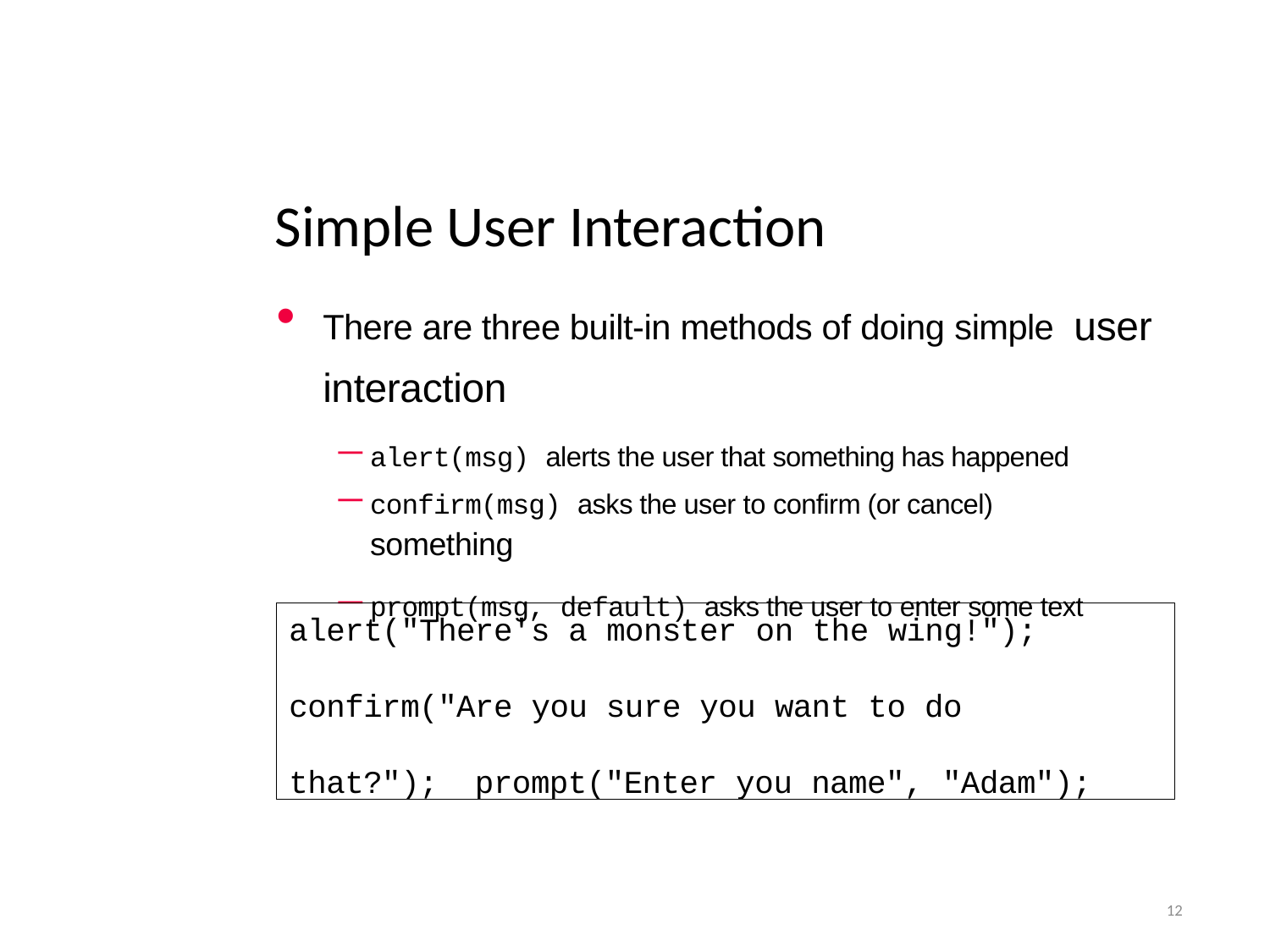

# Simple User Interaction
There are three built-in methods of doing simple  user interaction
alert(msg) alerts the user that something has happened
confirm(msg) asks the user to confirm (or cancel)  something
prompt(msg, default) asks the user to enter some text
alert("There's a monster on the wing!");
confirm("Are you sure you want to do that?");  prompt("Enter you name", "Adam");
12